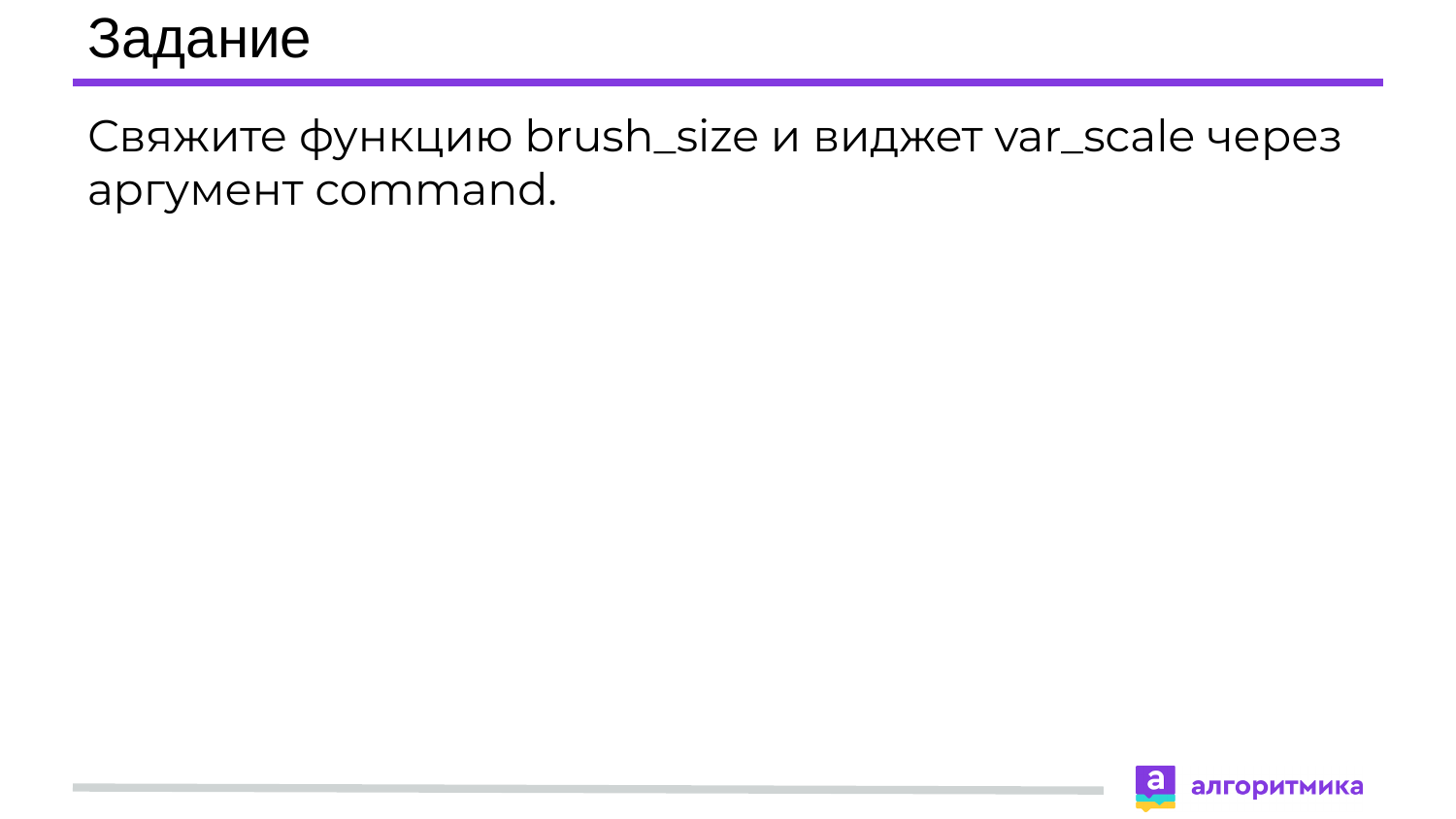

# Задание
Свяжите функцию brush_size и виджет var_scale через аргумент command.